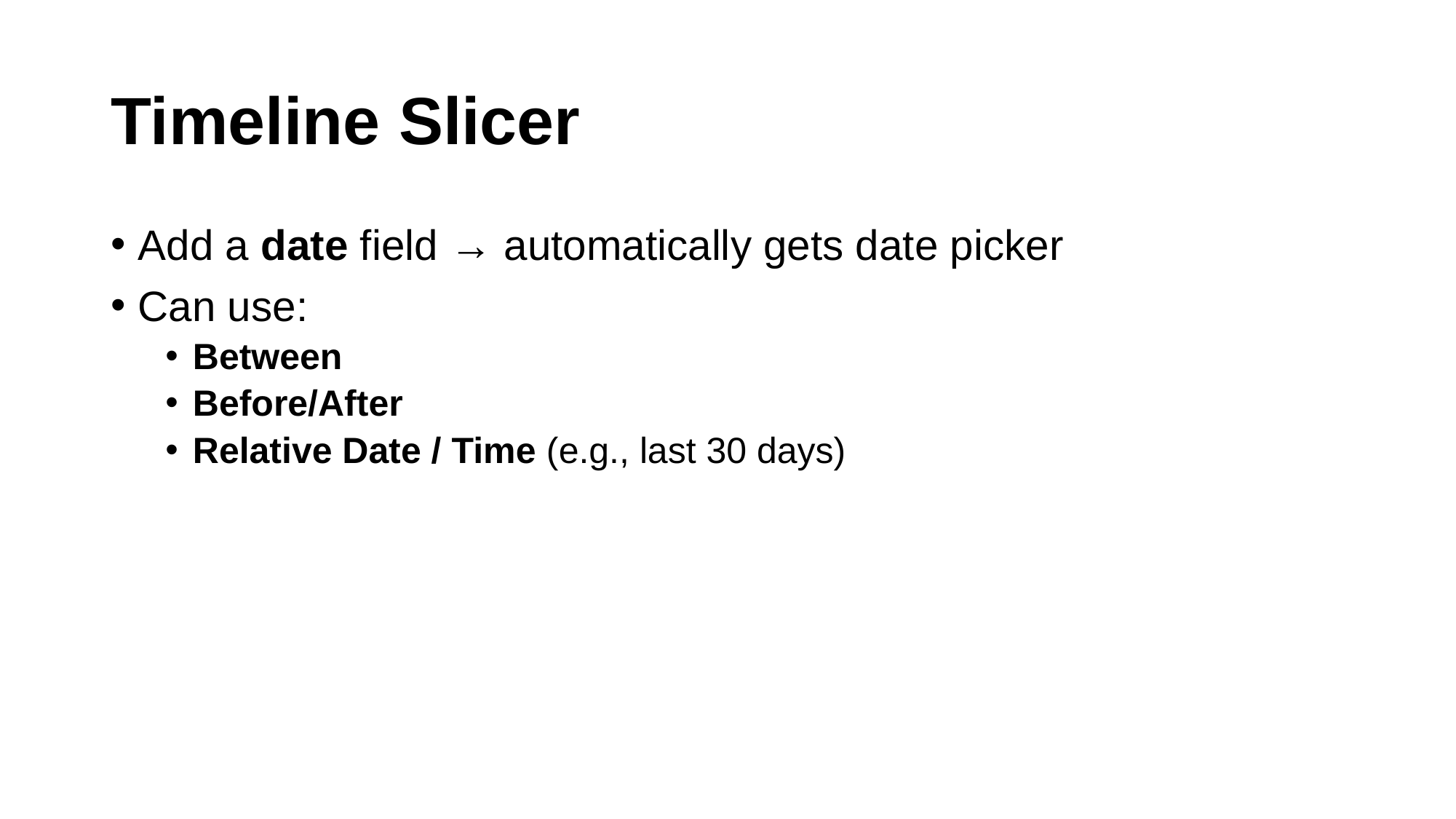

# Timeline Slicer
Add a date field → automatically gets date picker
Can use:
Between
Before/After
Relative Date / Time (e.g., last 30 days)